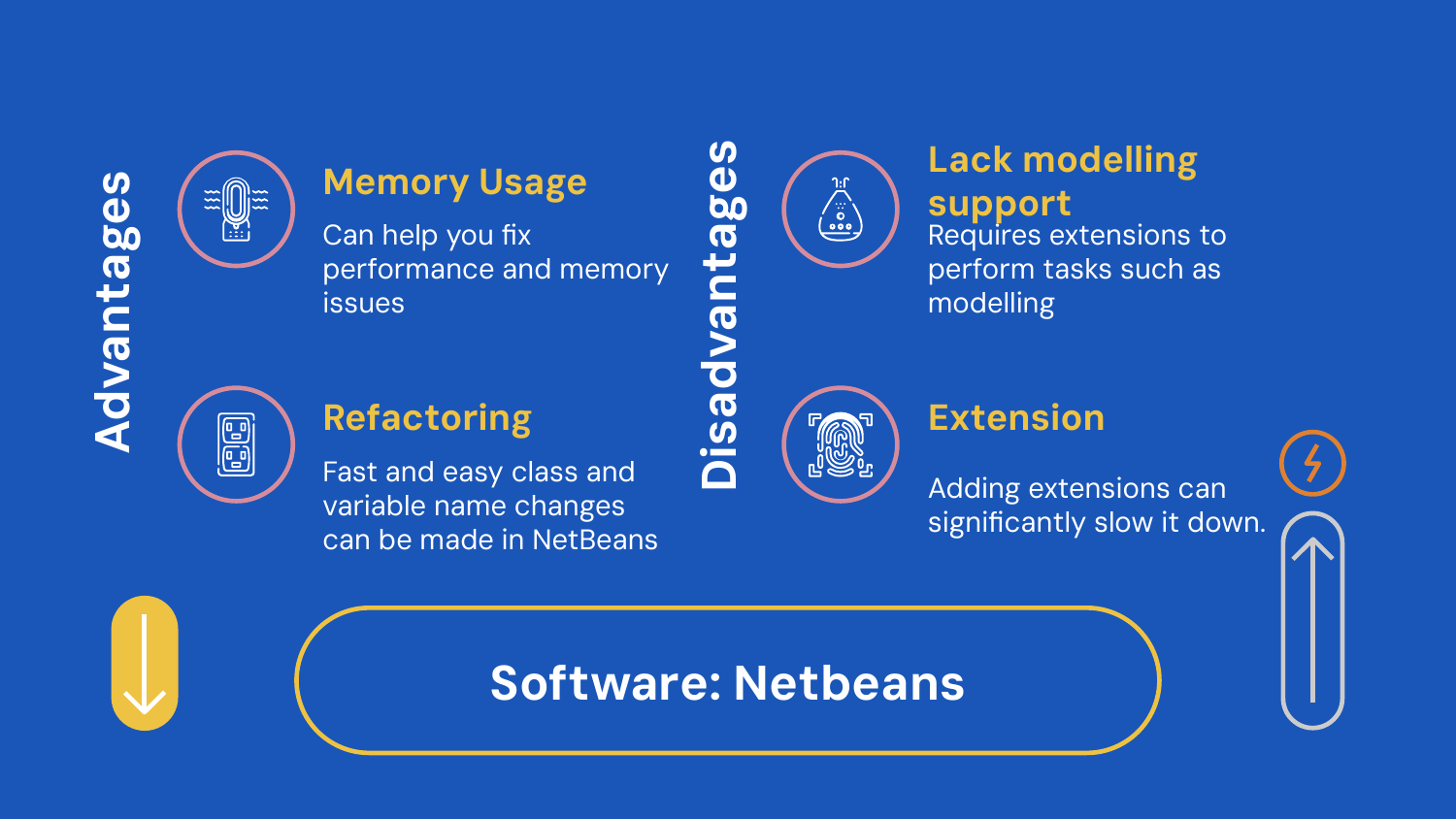

# Memory Usage
Lack modelling support

Can help you fix performance and memory issues
Requires extensions to perform tasks such as modelling
Advantages
Disadvantages

Refactoring
Extension

Fast and easy class and variable name changes can be made in NetBeans
Adding extensions can significantly slow it down.
Software: Netbeans